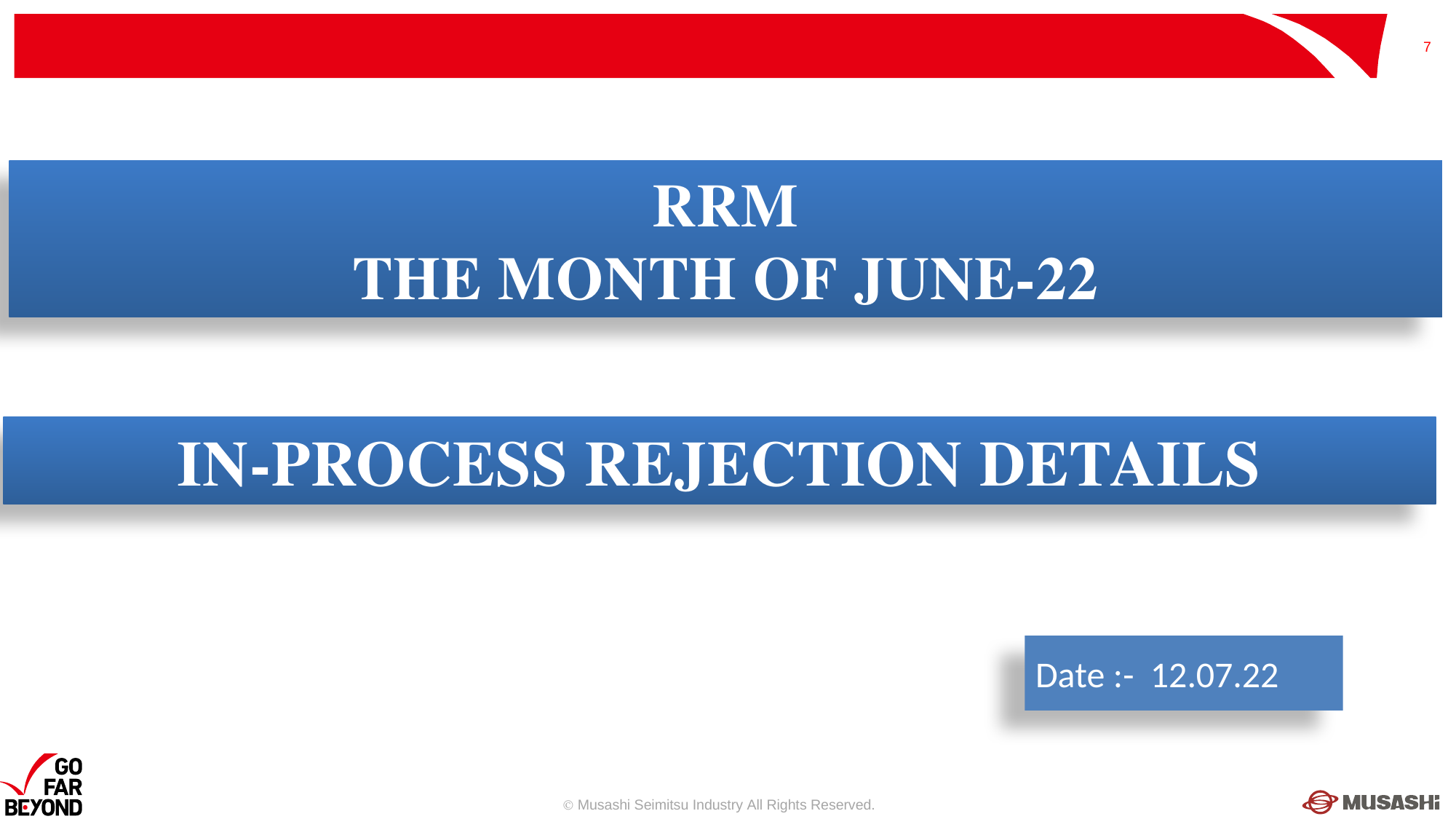

7
RRM
THE MONTH OF JUNE-22
IN-PROCESS REJECTION DETAILS
Date :-  12.07.22